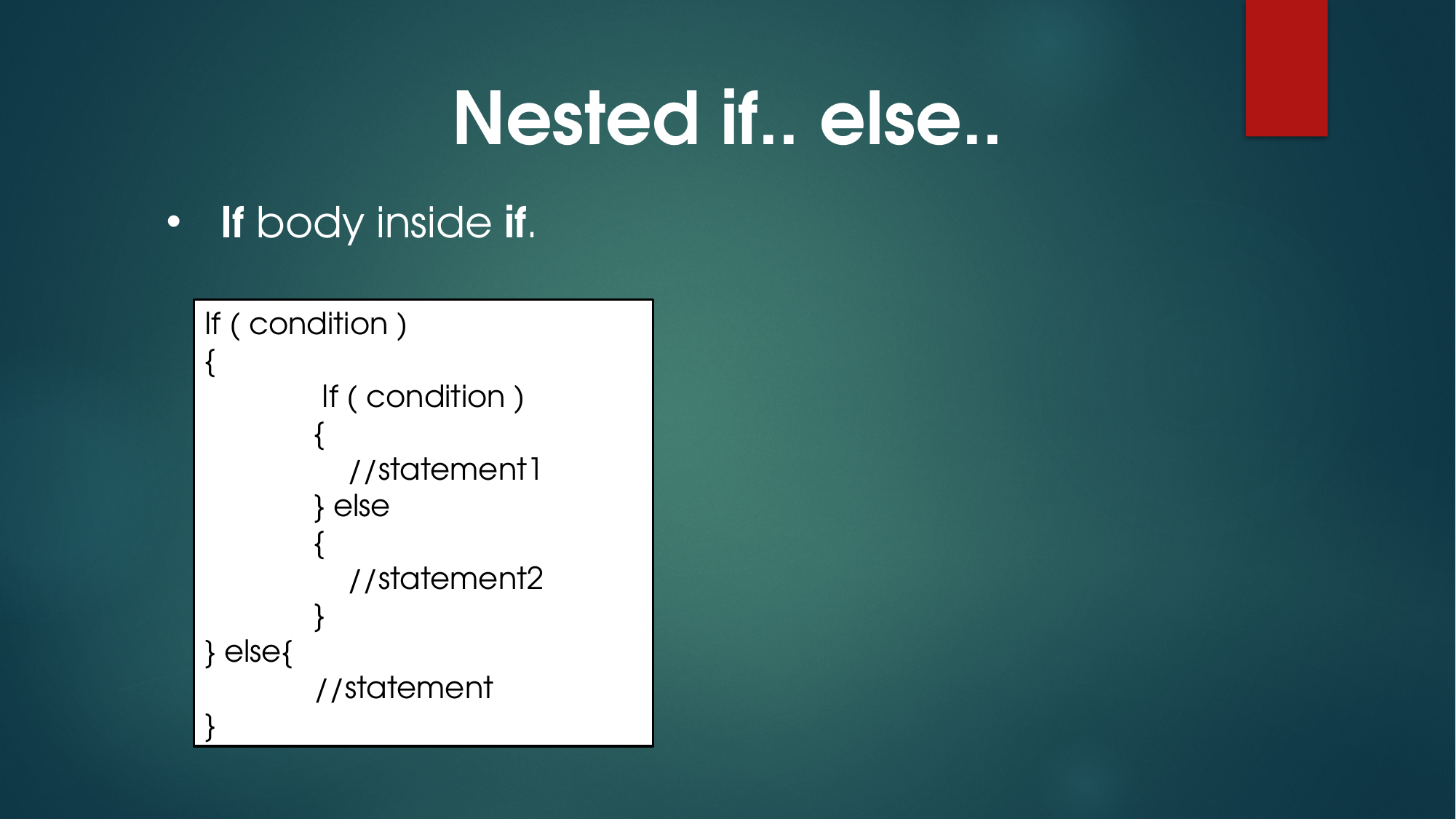

Nested if.. else..
If body inside if.
If ( condition )
{
	 If ( condition )
{
    //statement1
} else
{
    //statement2
}
} else{
	//statement
}